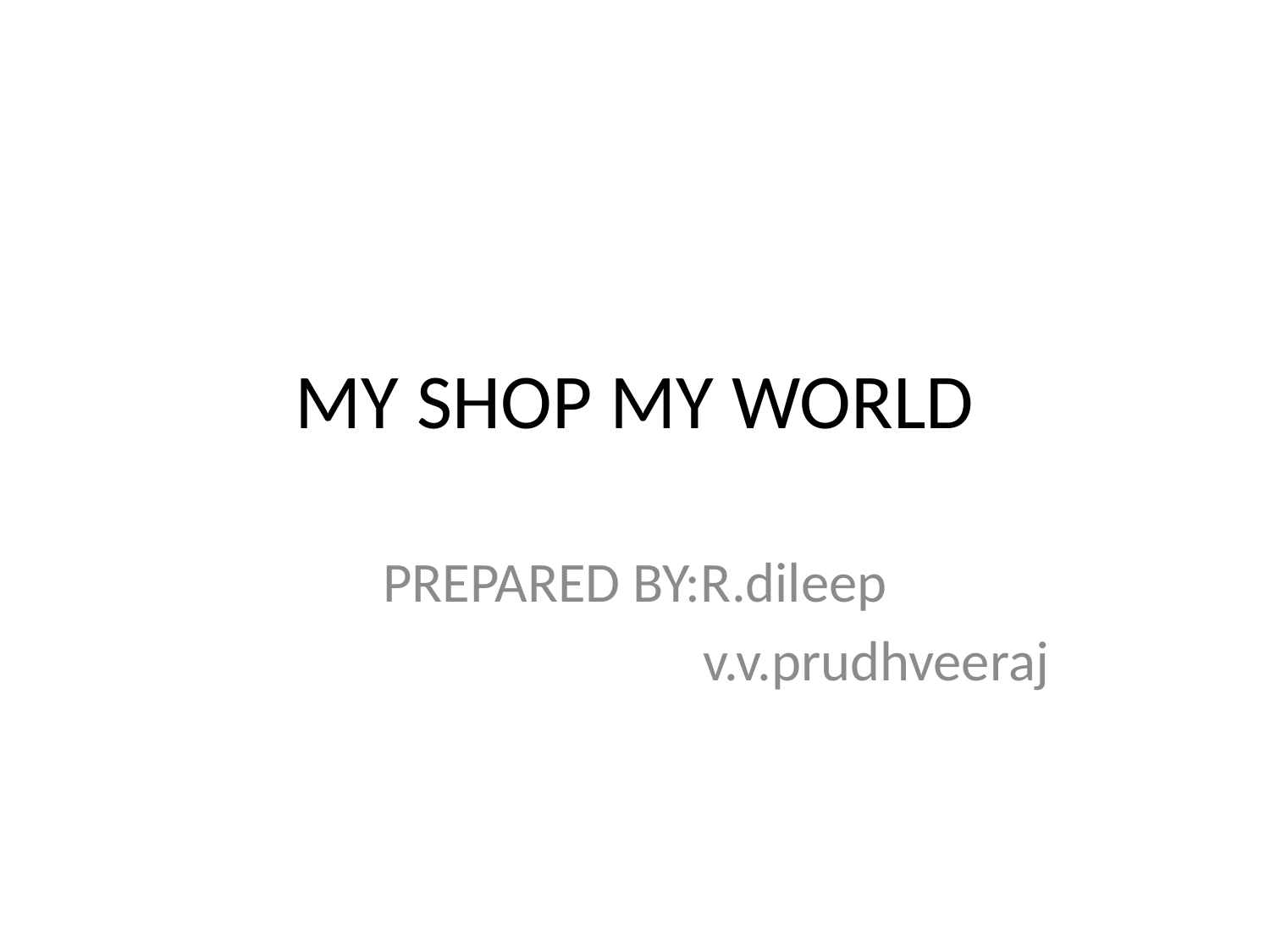

# MY SHOP MY WORLD
PREPARED BY:R.dileep
                                      v.v.prudhveeraj